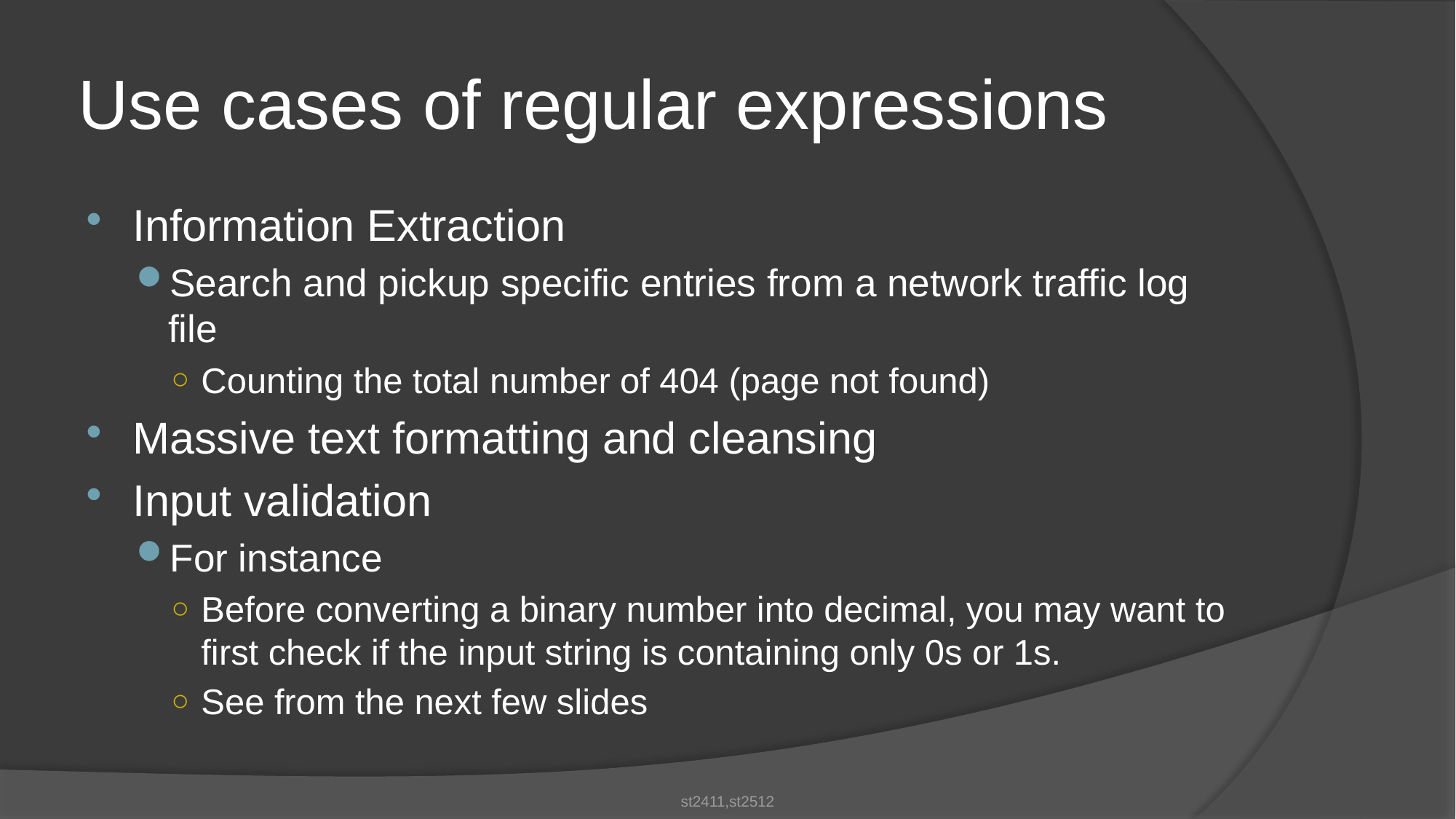

# Use cases of regular expressions
Information Extraction
Search and pickup specific entries from a network traffic log file
Counting the total number of 404 (page not found)
Massive text formatting and cleansing
Input validation
For instance
Before converting a binary number into decimal, you may want to first check if the input string is containing only 0s or 1s.
See from the next few slides

st2411,st2512